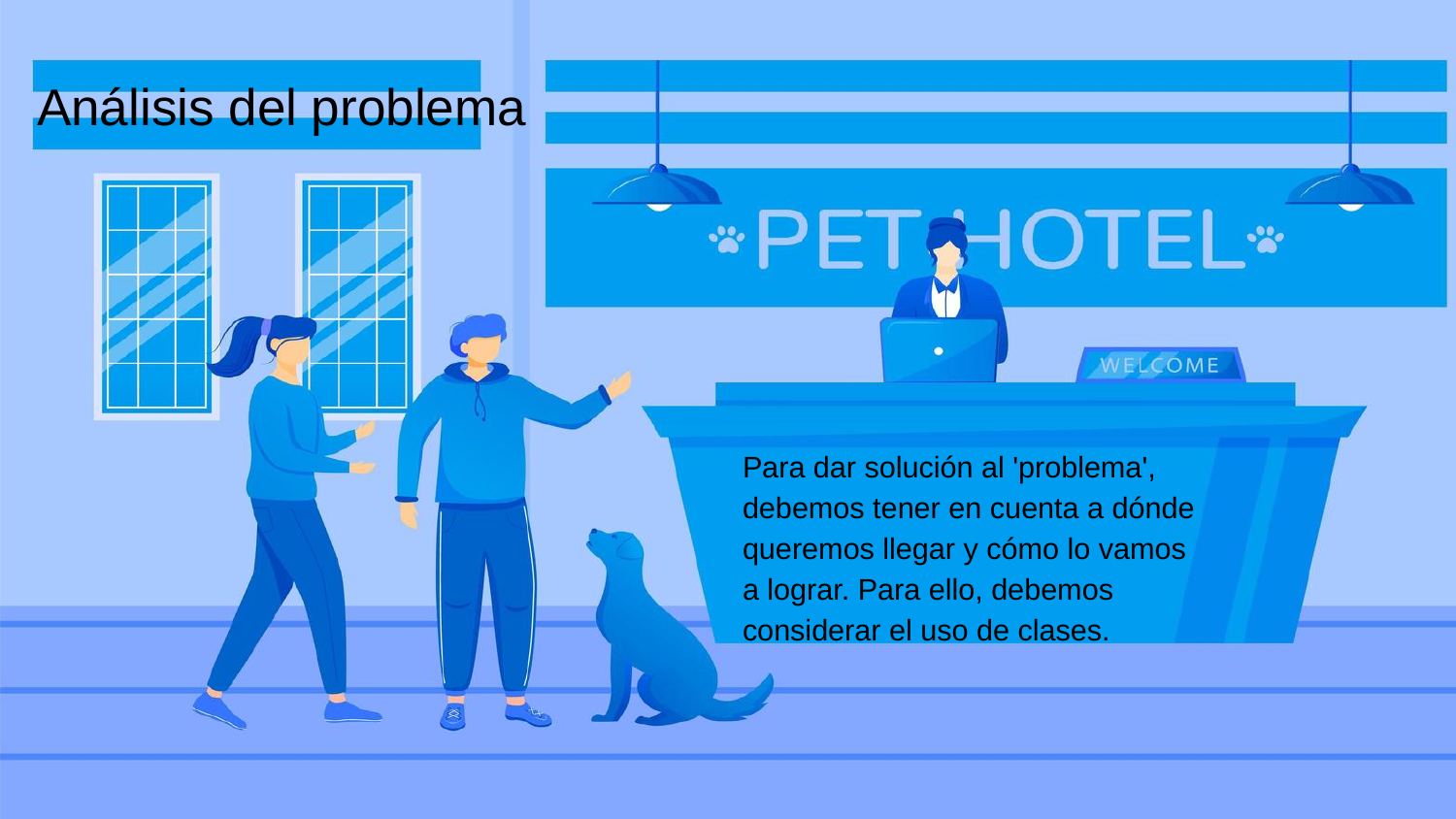

# Análisis del problema
Para dar solución al 'problema', debemos tener en cuenta a dónde queremos llegar y cómo lo vamos a lograr. Para ello, debemos considerar el uso de clases.